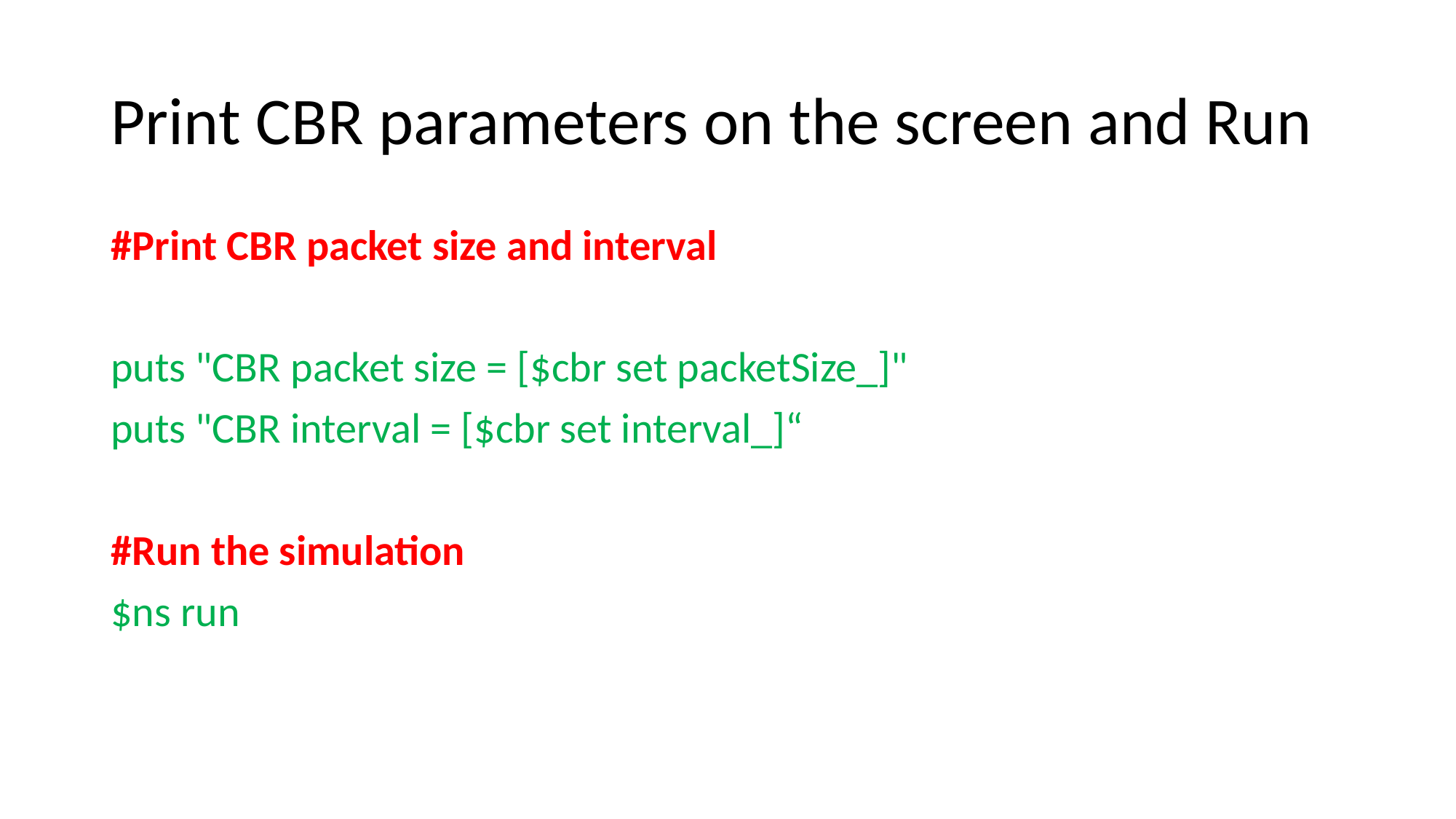

# Print CBR parameters on the screen and Run
#Print CBR packet size and interval

puts "CBR packet size = [$cbr set packetSize_]"
puts "CBR interval = [$cbr set interval_]“

#Run the simulation
$ns run